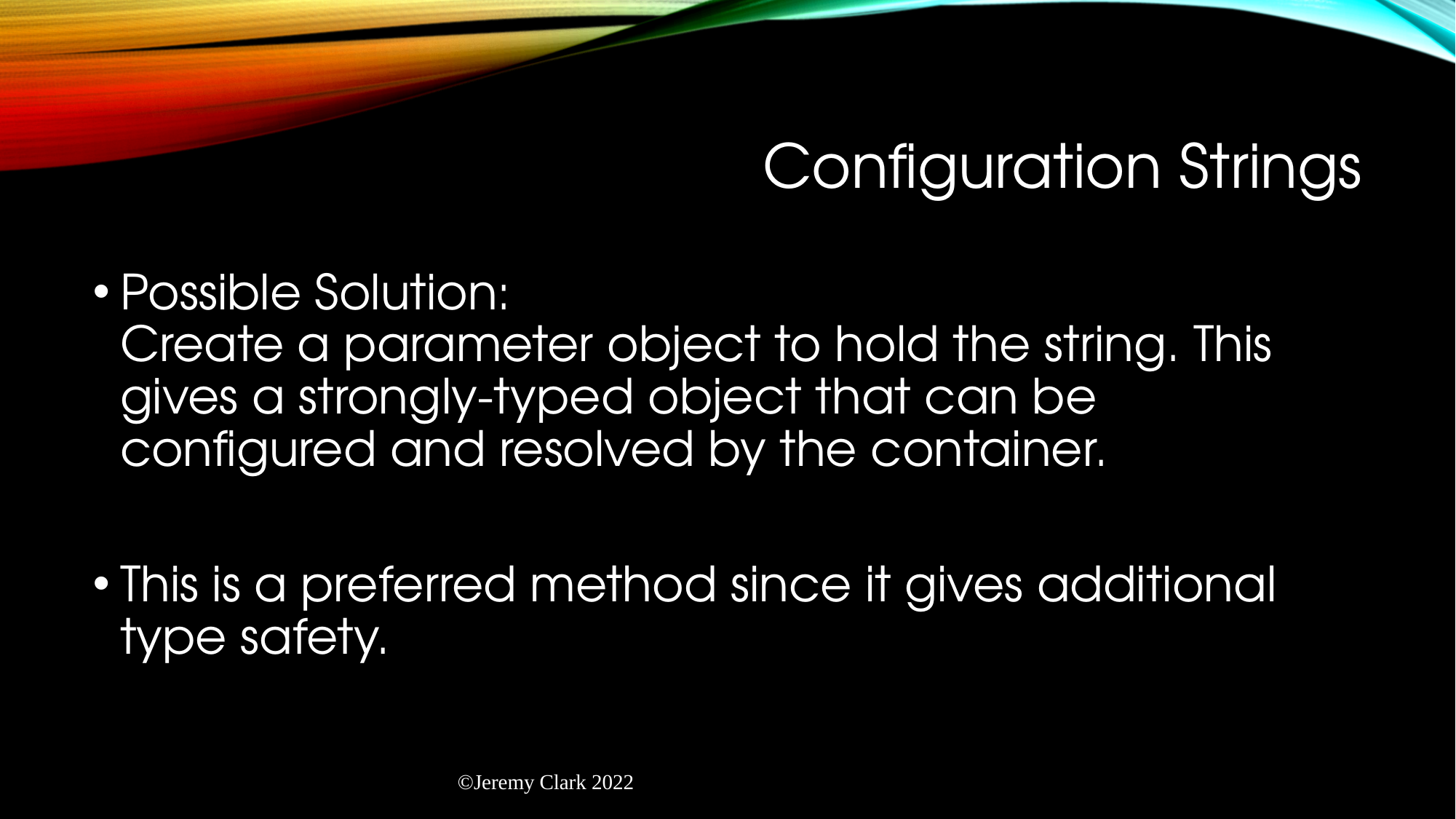

# Configuration Strings
Possible Solution:
Create a parameter object to hold the string. This gives a strongly-typed object that can be configured and resolved by the container.

This is a preferred method since it gives additional type safety.
©Jeremy Clark 2022